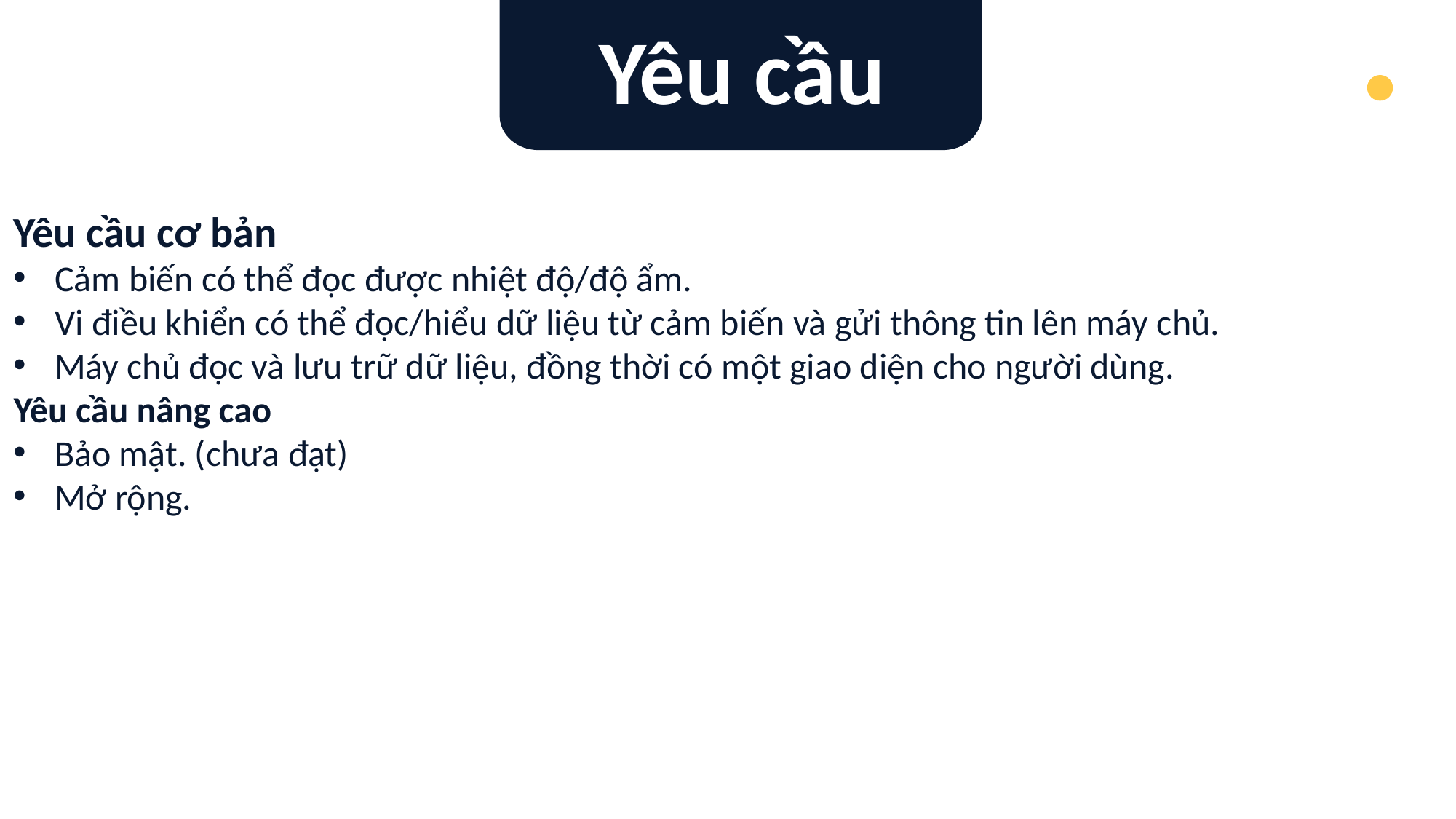

Yêu cầu

Yêu cầu cơ bản
Cảm biến có thể đọc được nhiệt độ/độ ẩm.
Vi điều khiển có thể đọc/hiểu dữ liệu từ cảm biến và gửi thông tin lên máy chủ.
Máy chủ đọc và lưu trữ dữ liệu, đồng thời có một giao diện cho người dùng.
Yêu cầu nâng cao
Bảo mật. (chưa đạt)
Mở rộng.